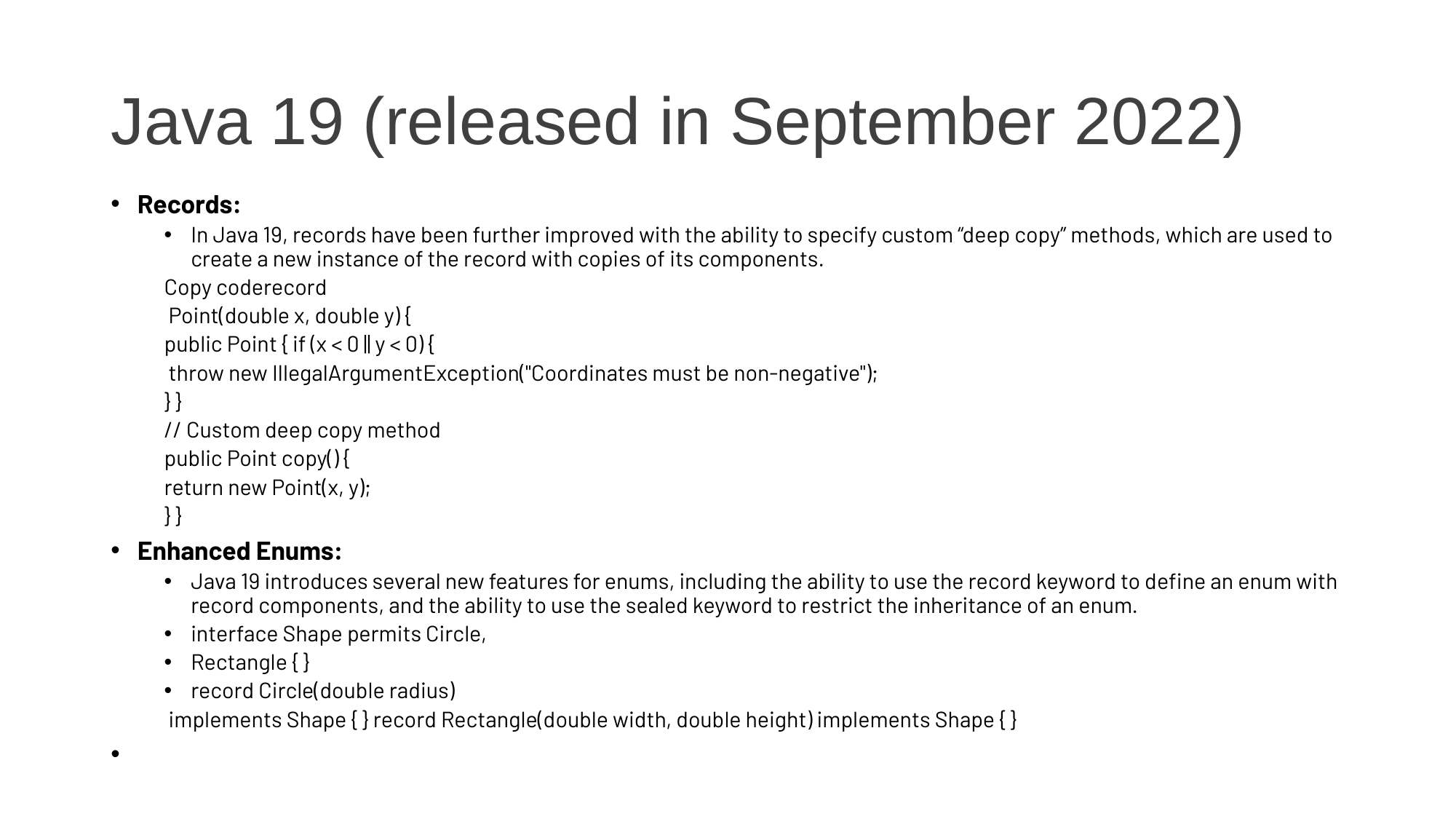

# Java 19 (released in September 2022)
Records:
In Java 19, records have been further improved with the ability to specify custom “deep copy” methods, which are used to create a new instance of the record with copies of its components.
Copy coderecord
 Point(double x, double y) {
public Point { if (x < 0 || y < 0) {
 throw new IllegalArgumentException("Coordinates must be non-negative");
} }
// Custom deep copy method
public Point copy() {
return new Point(x, y);
} }
Enhanced Enums:
Java 19 introduces several new features for enums, including the ability to use the record keyword to define an enum with record components, and the ability to use the sealed keyword to restrict the inheritance of an enum.
interface Shape permits Circle,
Rectangle { }
record Circle(double radius)
	 implements Shape { } record Rectangle(double width, double height) implements Shape { }